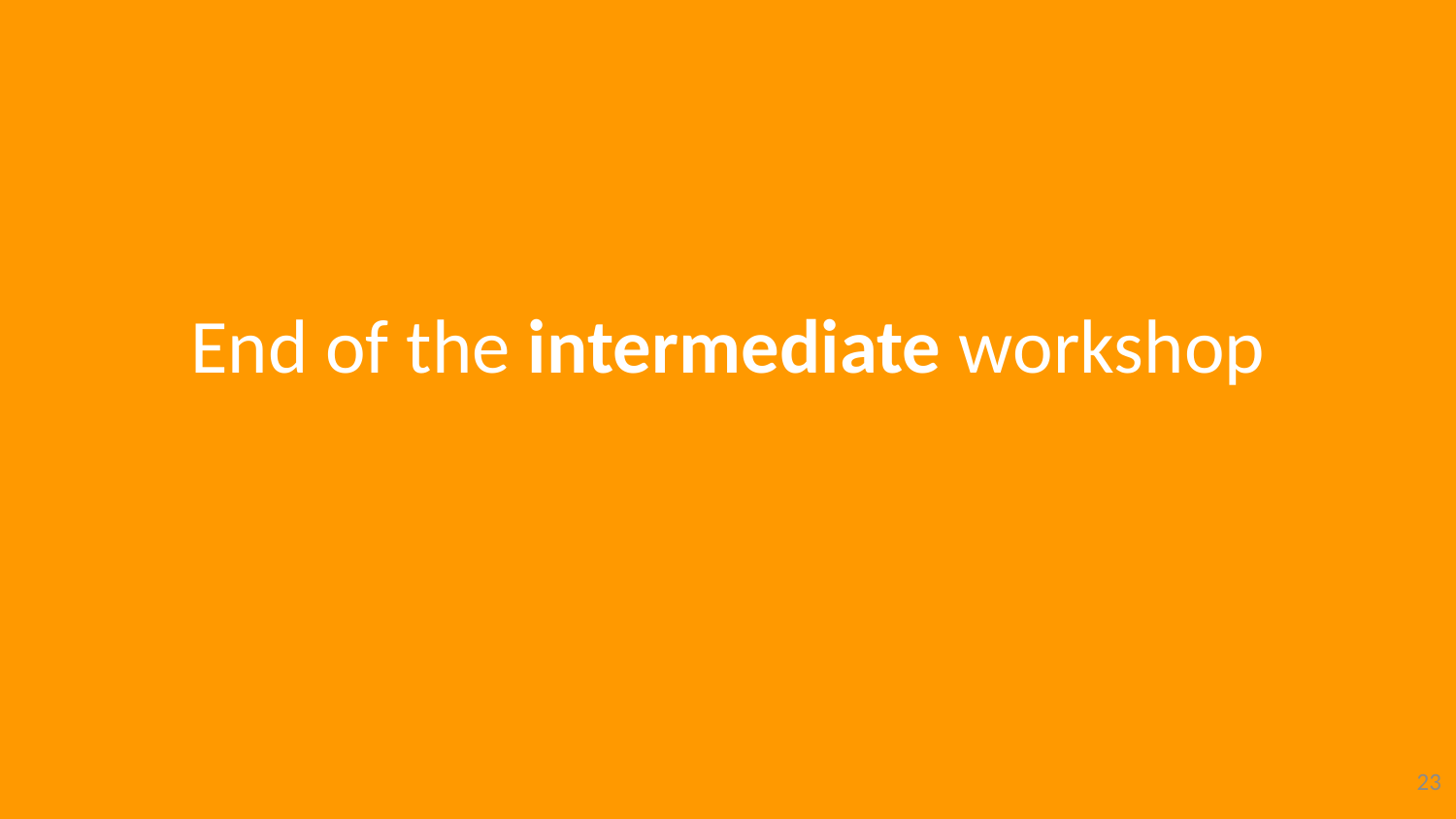

# End of the intermediate workshop

23